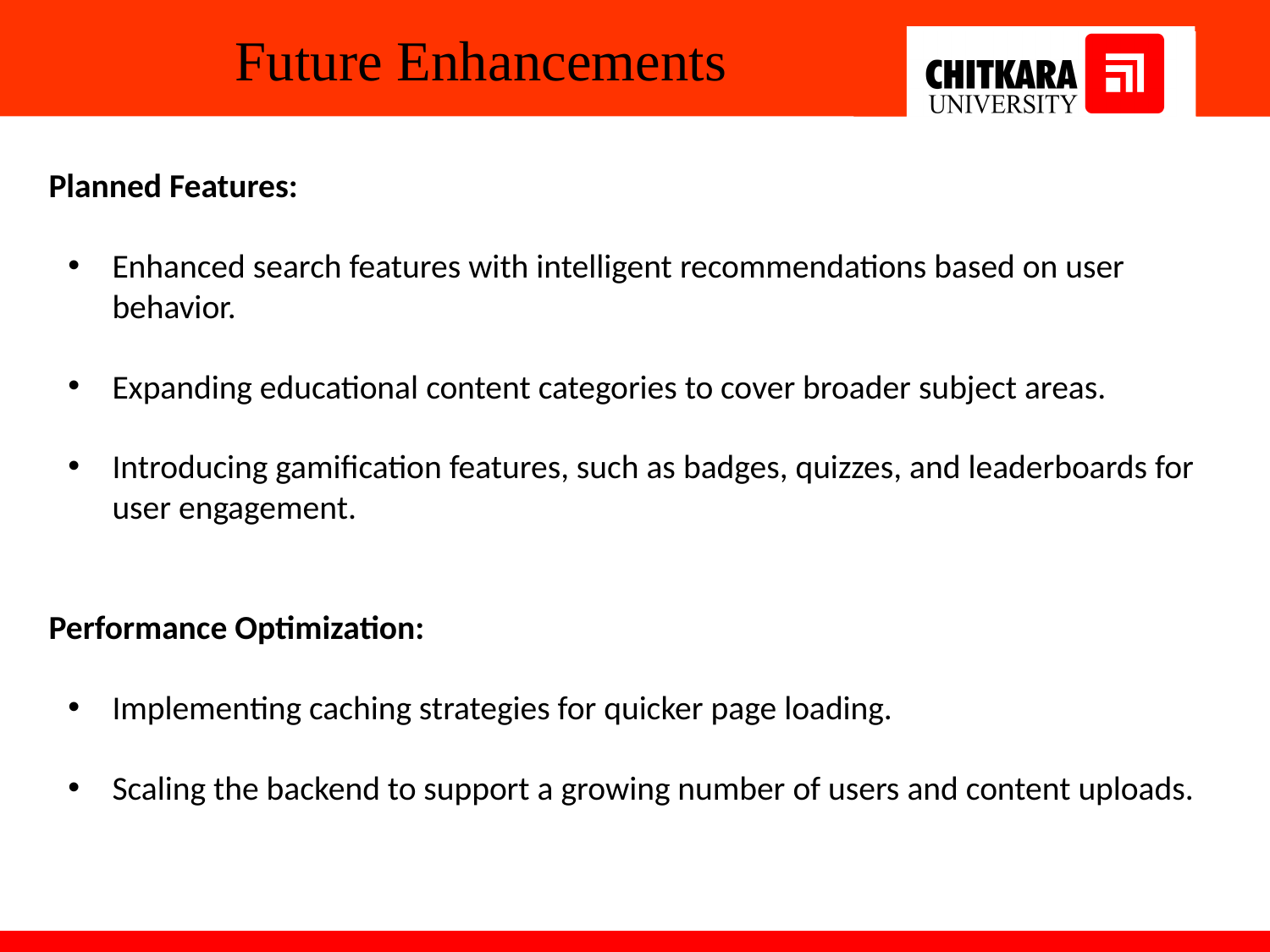

Future Enhancements
Planned Features:

Enhanced search features with intelligent recommendations based on user behavior.

Expanding educational content categories to cover broader subject areas.

Introducing gamification features, such as badges, quizzes, and leaderboards for user engagement.

Performance Optimization:

Implementing caching strategies for quicker page loading.

Scaling the backend to support a growing number of users and content uploads.
7